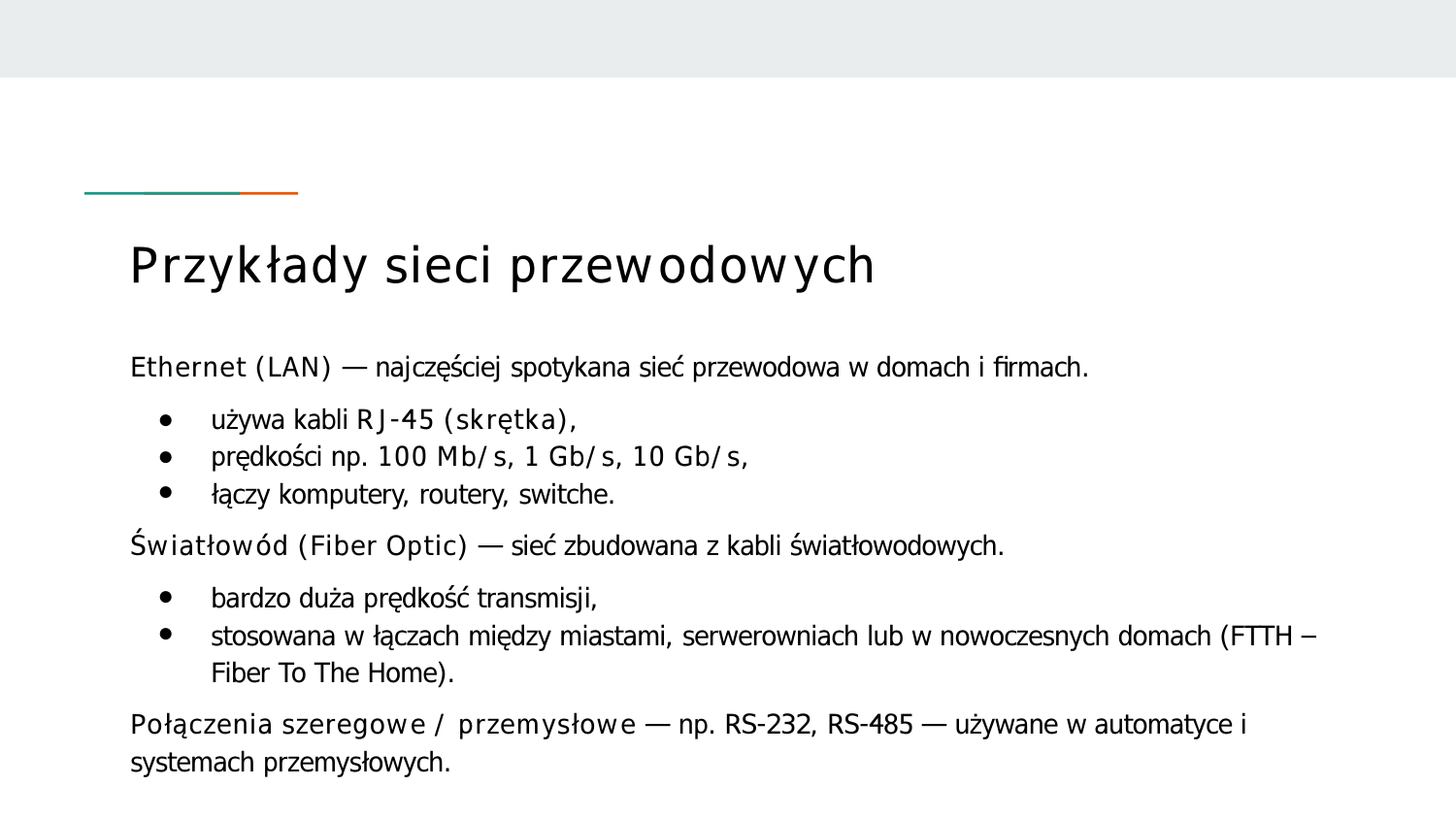

# Przykłady sieci przewodowych

Ethernet (LAN) — najczęściej spotykana sieć przewodowa w domach i firmach.
używa kabli RJ-45 (skrętka),
prędkości np. 100 Mb/s, 1 Gb/s, 10 Gb/s,
łączy komputery, routery, switche.
Światłowód (Fiber Optic) — sieć zbudowana z kabli światłowodowych.
bardzo duża prędkość transmisji,
stosowana w łączach między miastami, serwerowniach lub w nowoczesnych domach (FTTH – Fiber To The Home).
Połączenia szeregowe / przemysłowe — np. RS-232, RS-485 — używane w automatyce i systemach przemysłowych.